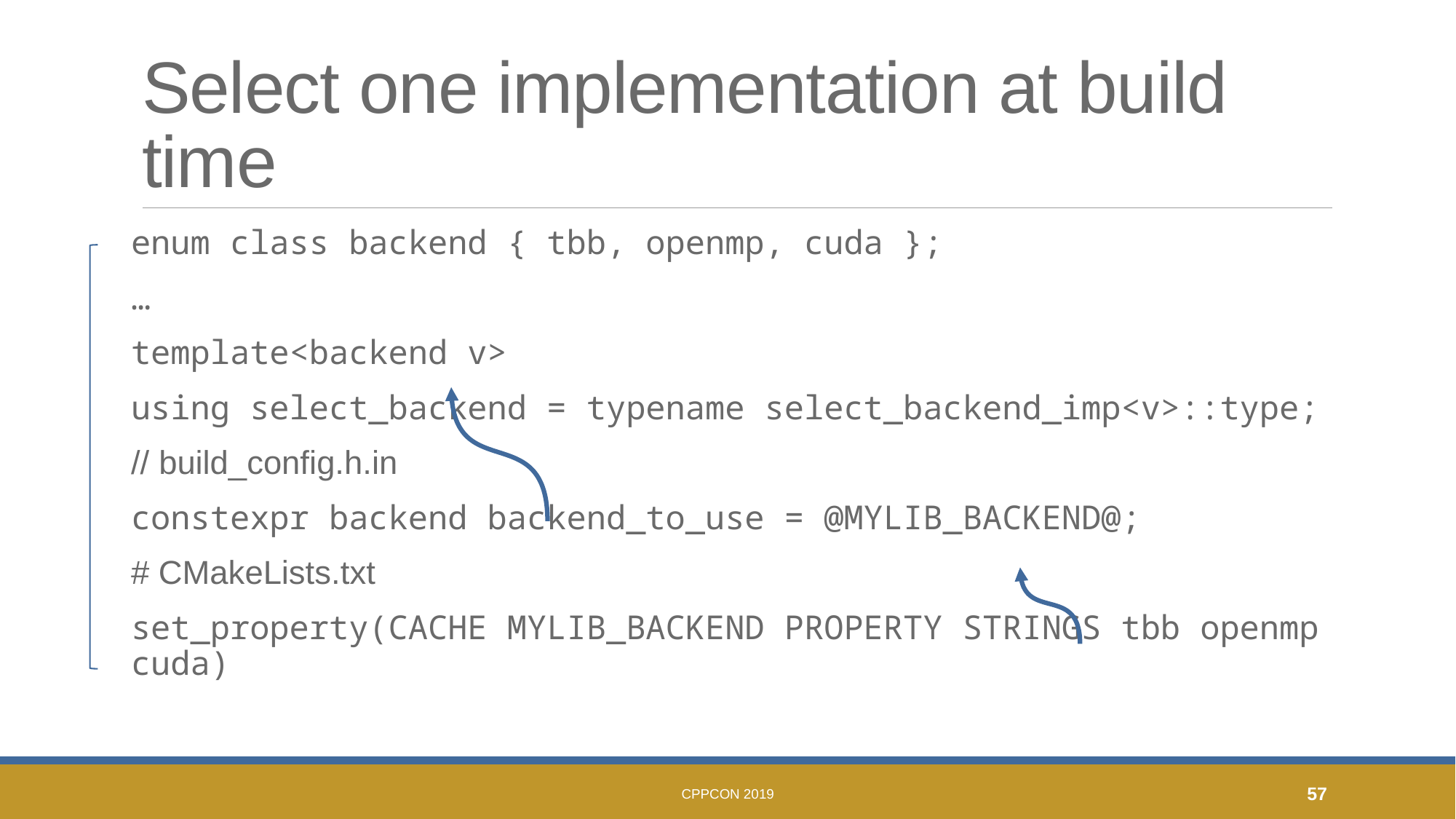

# Select one implementation at build time
enum class backend { tbb, openmp, cuda };
…
template<backend v>
using select_backend = typename select_backend_imp<v>::type;
// build_config.h.in
constexpr backend backend_to_use = @MYLIB_BACKEND@;
# CMakeLists.txt
set_property(CACHE MYLIB_BACKEND PROPERTY STRINGS tbb openmp cuda)

CppCon 2019
57